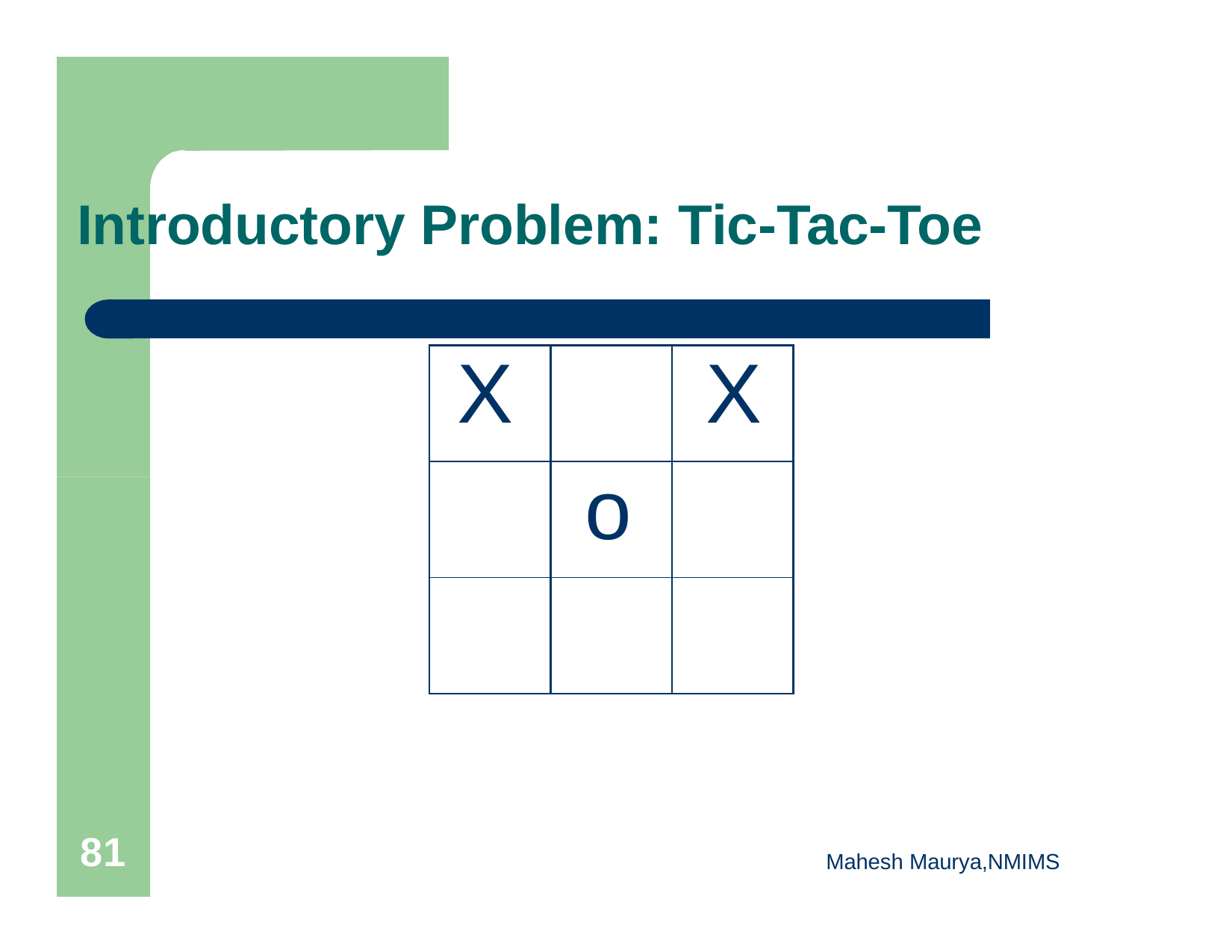

# Introductory Problem: Tic-Tac-Toe
| X |  | X |
| --- | --- | --- |
|  | o |  |
|  |  |  |

81
Mahesh Maurya,NMIMS